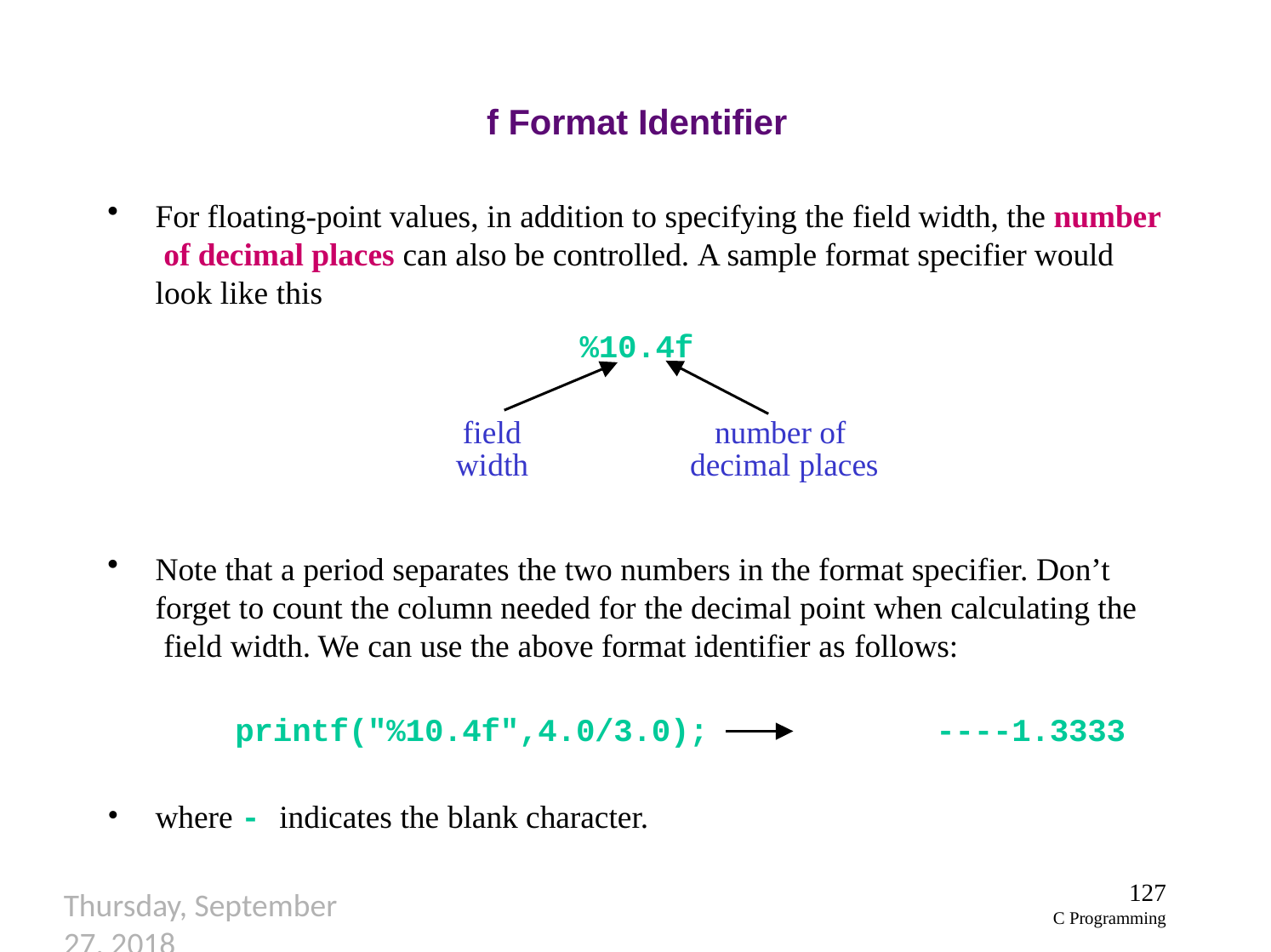

# f Format Identifier
For floating-point values, in addition to specifying the field width, the number  of decimal places can also be controlled. A sample format specifier would  look like this
%10.4f

field  width
number of  decimal places
Note that a period separates the two numbers in the format specifier. Don’t  forget to count the column needed for the decimal point when calculating the  field width. We can use the above format identifier as follows:

printf("%10.4f",4.0/3.0);	----1.3333

where - indicates the blank character.

127
C Programming
Thursday, September 27, 2018